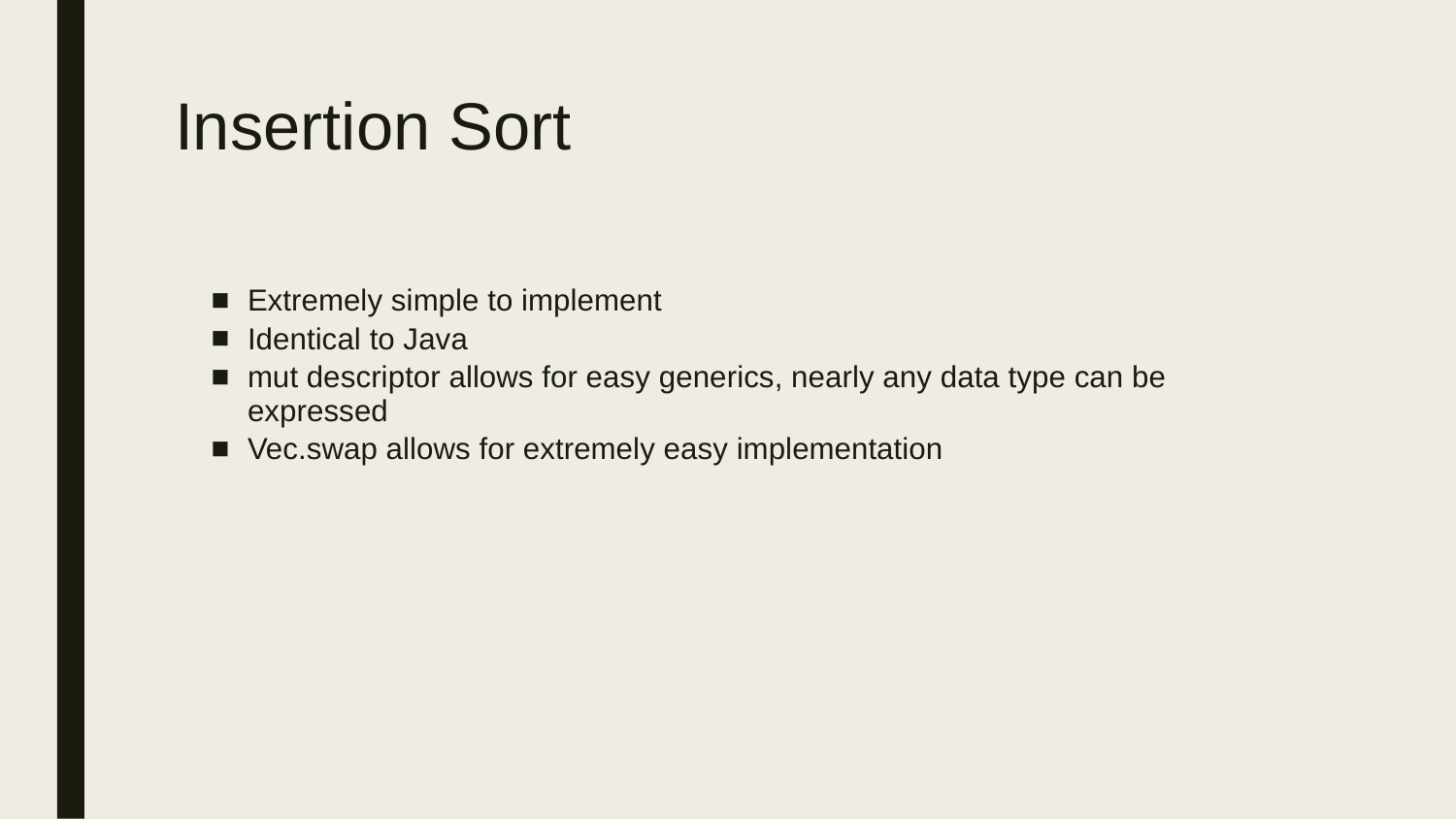

# Insertion Sort
Extremely simple to implement
Identical to Java
mut descriptor allows for easy generics, nearly any data type can be expressed
Vec.swap allows for extremely easy implementation